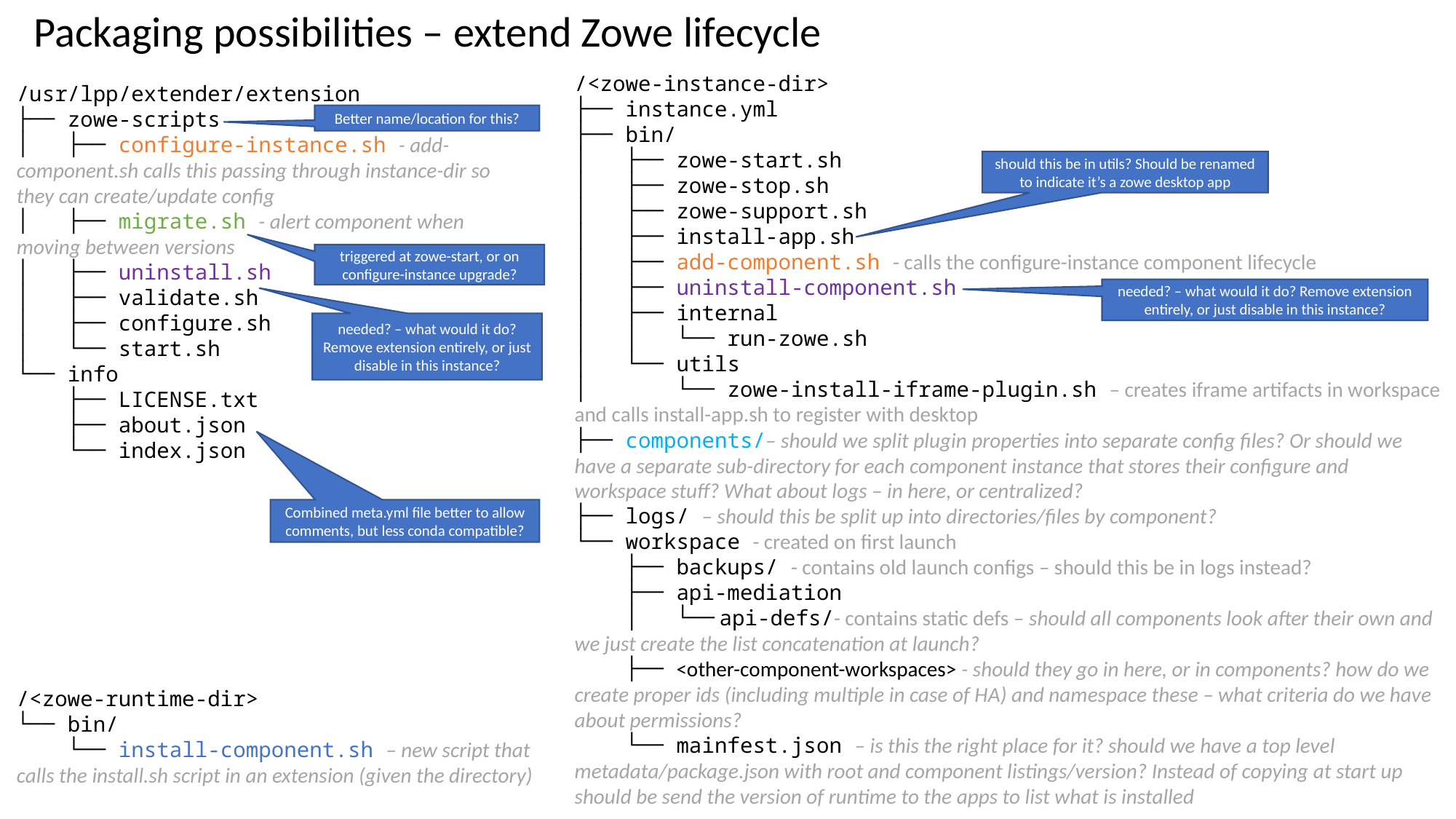

# Packaging possibilities – extend Zowe lifecycle
/<zowe-instance-dir>
├── instance.yml
├── bin/
│   ├── zowe-start.sh
│   ├── zowe-stop.sh
│   ├── zowe-support.sh
│   ├── install-app.sh
│   ├── add-component.sh - calls the configure-instance component lifecycle
│   ├── uninstall-component.sh
│   ├── internal
│   │   └── run-zowe.sh
│   └── utils
│       └── zowe-install-iframe-plugin.sh – creates iframe artifacts in workspace and calls install-app.sh to register with desktop
├── components/– should we split plugin properties into separate config files? Or should we have a separate sub-directory for each component instance that stores their configure and workspace stuff? What about logs – in here, or centralized?
├── logs/ – should this be split up into directories/files by component?
└── workspace - created on first launch
    ├── backups/ - contains old launch configs – should this be in logs instead?
    ├── api-mediation
    │   └── api-defs/- contains static defs – should all components look after their own and we just create the list concatenation at launch?
    ├── <other-component-workspaces> - should they go in here, or in components? how do we create proper ids (including multiple in case of HA) and namespace these – what criteria do we have about permissions?
    └── mainfest.json – is this the right place for it? should we have a top level metadata/package.json with root and component listings/version? Instead of copying at start up should be send the version of runtime to the apps to list what is installed

/usr/lpp/extender/extension
├── zowe-scripts
│   ├── configure-instance.sh - add-component.sh calls this passing through instance-dir so they can create/update config
│   ├── migrate.sh - alert component when moving between versions
│   ├── uninstall.sh
│   ├── validate.sh
│   ├── configure.sh
│   └── start.sh
└── info
    ├── LICENSE.txt
    ├── about.json
    └── index.json
Better name/location for this?
should this be in utils? Should be renamed to indicate it’s a zowe desktop app
triggered at zowe-start, or on configure-instance upgrade?
needed? – what would it do? Remove extension entirely, or just disable in this instance?
needed? – what would it do? Remove extension entirely, or just disable in this instance?
Combined meta.yml file better to allow comments, but less conda compatible?
/<zowe-runtime-dir>
└── bin/
    └── install-component.sh – new script that calls the install.sh script in an extension (given the directory)